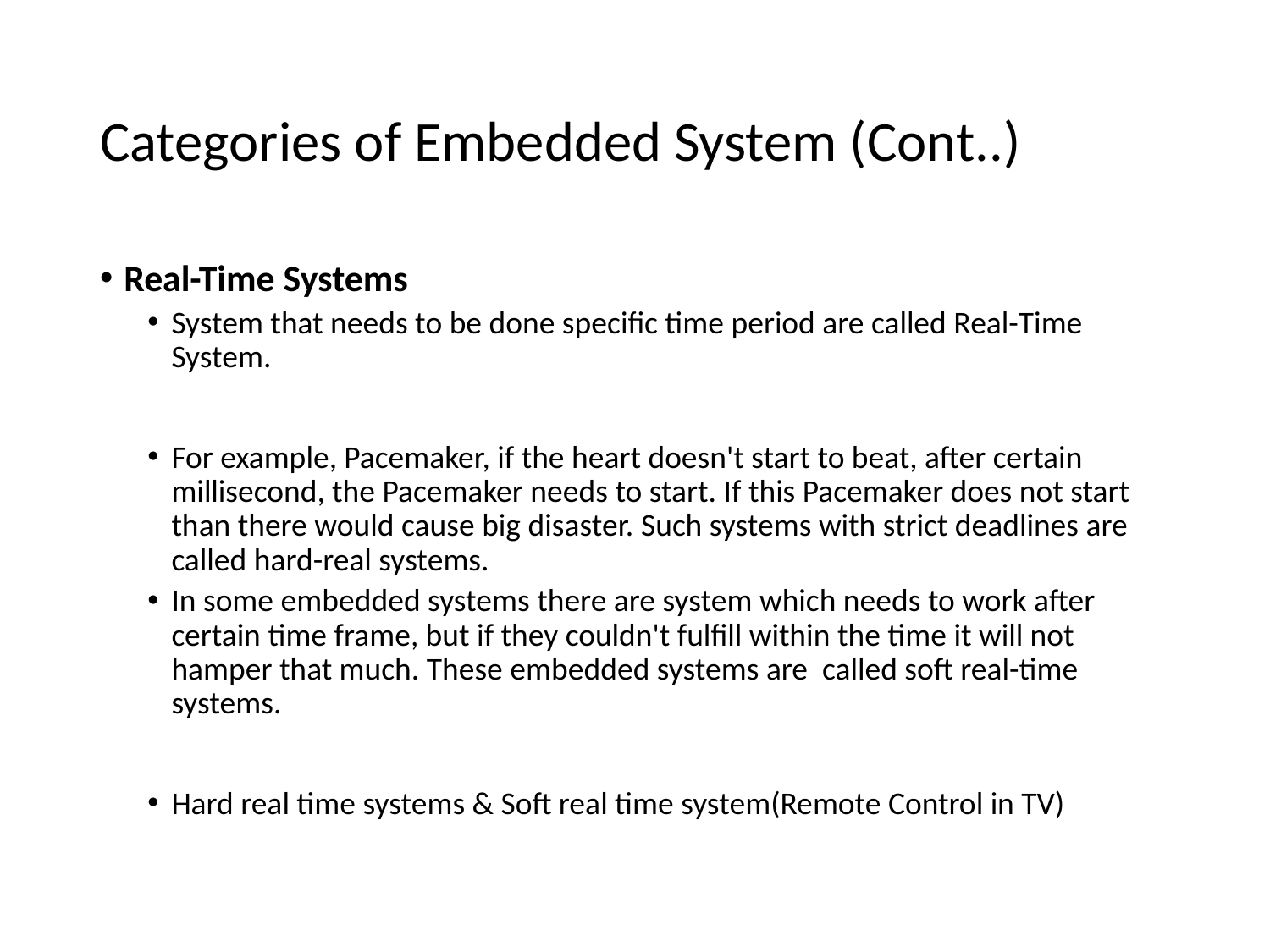

# Categories of Embedded System (Cont..)
Real-Time Systems
System that needs to be done specific time period are called Real-Time System.

For example, Pacemaker, if the heart doesn't start to beat, after certain millisecond, the Pacemaker needs to start. If this Pacemaker does not start than there would cause big disaster. Such systems with strict deadlines are called hard-real systems.
In some embedded systems there are system which needs to work after certain time frame, but if they couldn't fulfill within the time it will not hamper that much. These embedded systems are  called soft real-time systems.

Hard real time systems & Soft real time system(Remote Control in TV)